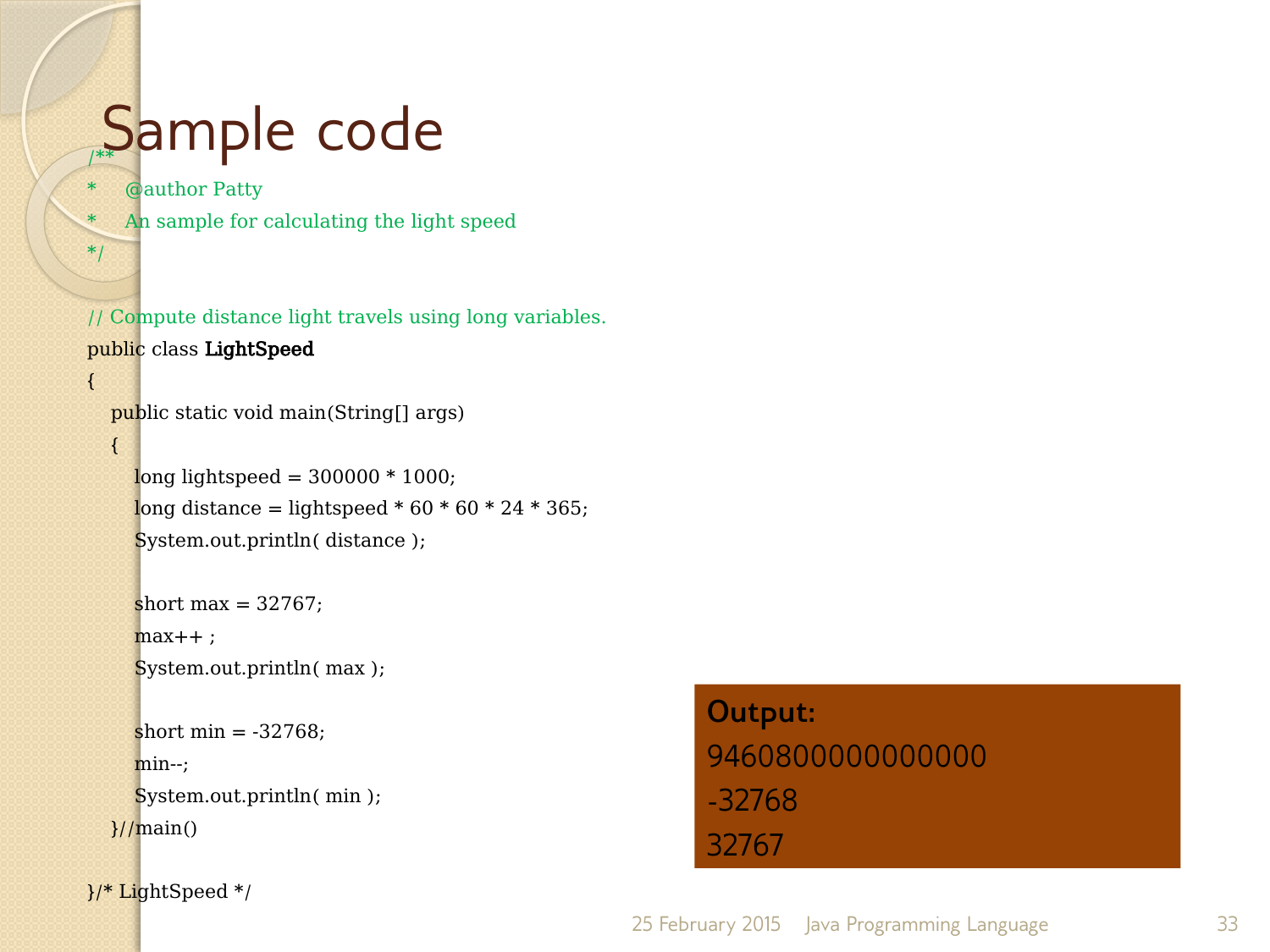

# Sample code
/**
*	@author Patty
* 	An sample for calculating the light speed
*/

// Compute distance light travels using long variables.
public class LightSpeed
{
    public static void main(String[] args)
    {
        long lightspeed = 300000 * 1000;
        long distance = lightspeed * 60 * 60 * 24 * 365;
        System.out.println( distance );

        short max = 32767;
        max++ ;
        System.out.println( max );

        short min = -32768;
        min--;
        System.out.println( min );
    }//main()

}/* LightSpeed */
Output:
9460800000000000
-32768
32767
25 February 2015
Java Programming Language
33